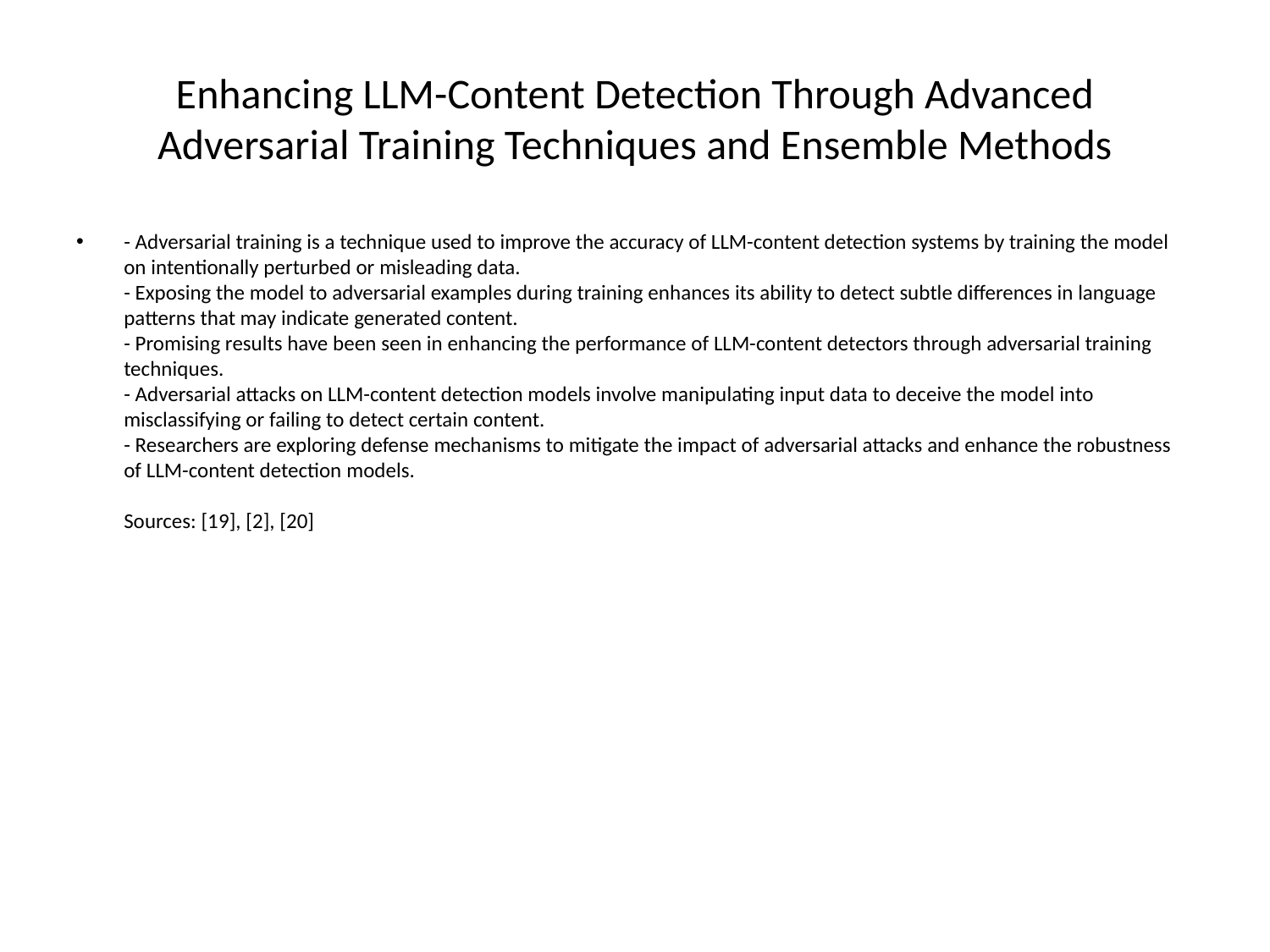

# Enhancing LLM-Content Detection Through Advanced Adversarial Training Techniques and Ensemble Methods
- Adversarial training is a technique used to improve the accuracy of LLM-content detection systems by training the model on intentionally perturbed or misleading data.
- Exposing the model to adversarial examples during training enhances its ability to detect subtle differences in language patterns that may indicate generated content.
- Promising results have been seen in enhancing the performance of LLM-content detectors through adversarial training techniques.
- Adversarial attacks on LLM-content detection models involve manipulating input data to deceive the model into misclassifying or failing to detect certain content.
- Researchers are exploring defense mechanisms to mitigate the impact of adversarial attacks and enhance the robustness of LLM-content detection models.
Sources: [19], [2], [20]